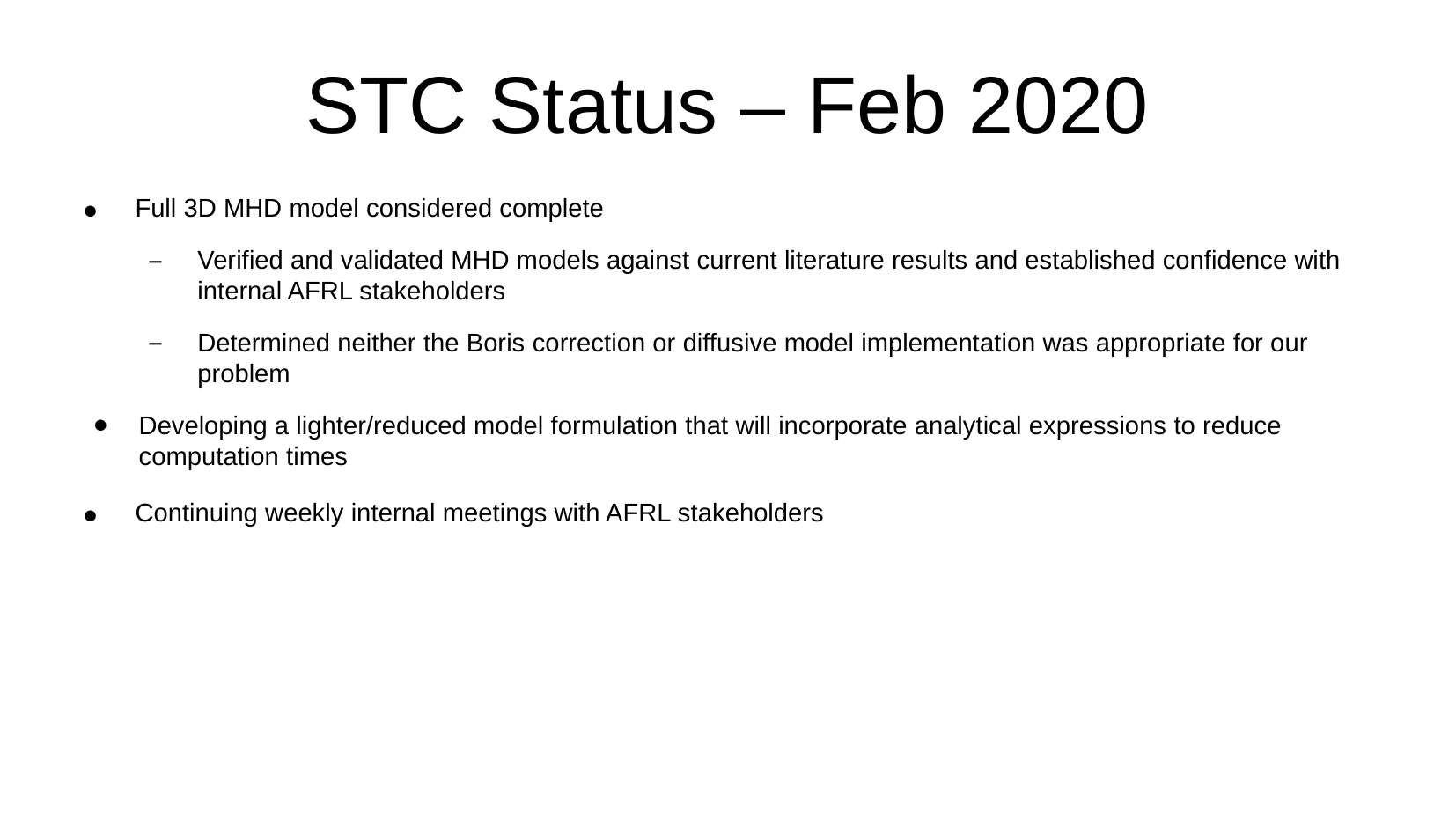

STC Status – Feb 2020
Full 3D MHD model considered complete
Verified and validated MHD models against current literature results and established confidence with internal AFRL stakeholders
Determined neither the Boris correction or diffusive model implementation was appropriate for our problem
Developing a lighter/reduced model formulation that will incorporate analytical expressions to reduce computation times
Continuing weekly internal meetings with AFRL stakeholders